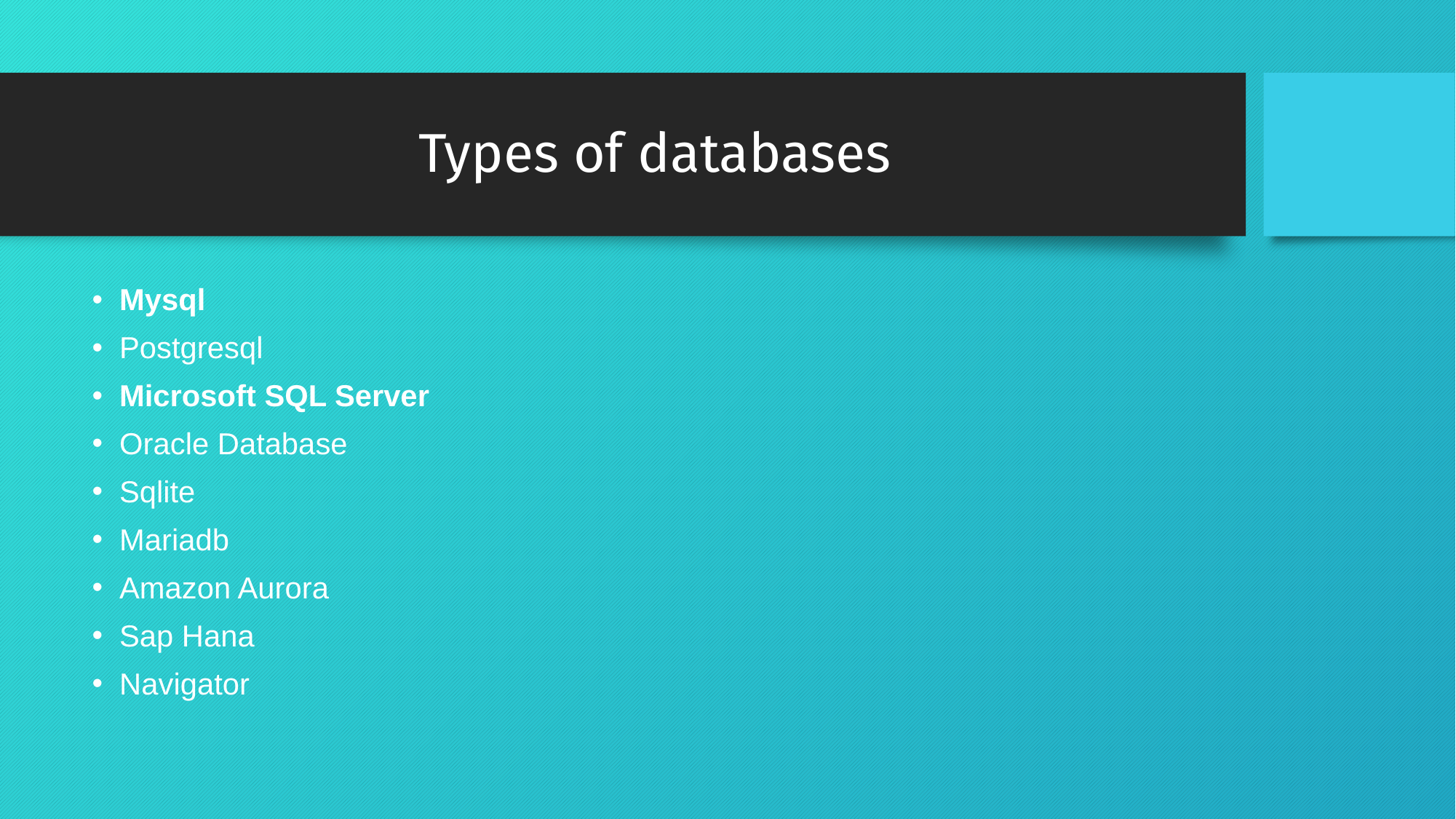

# Types of databases
Mysql
Postgresql
Microsoft SQL Server
Oracle Database
Sqlite
Mariadb
Amazon Aurora
Sap Hana
Navigator